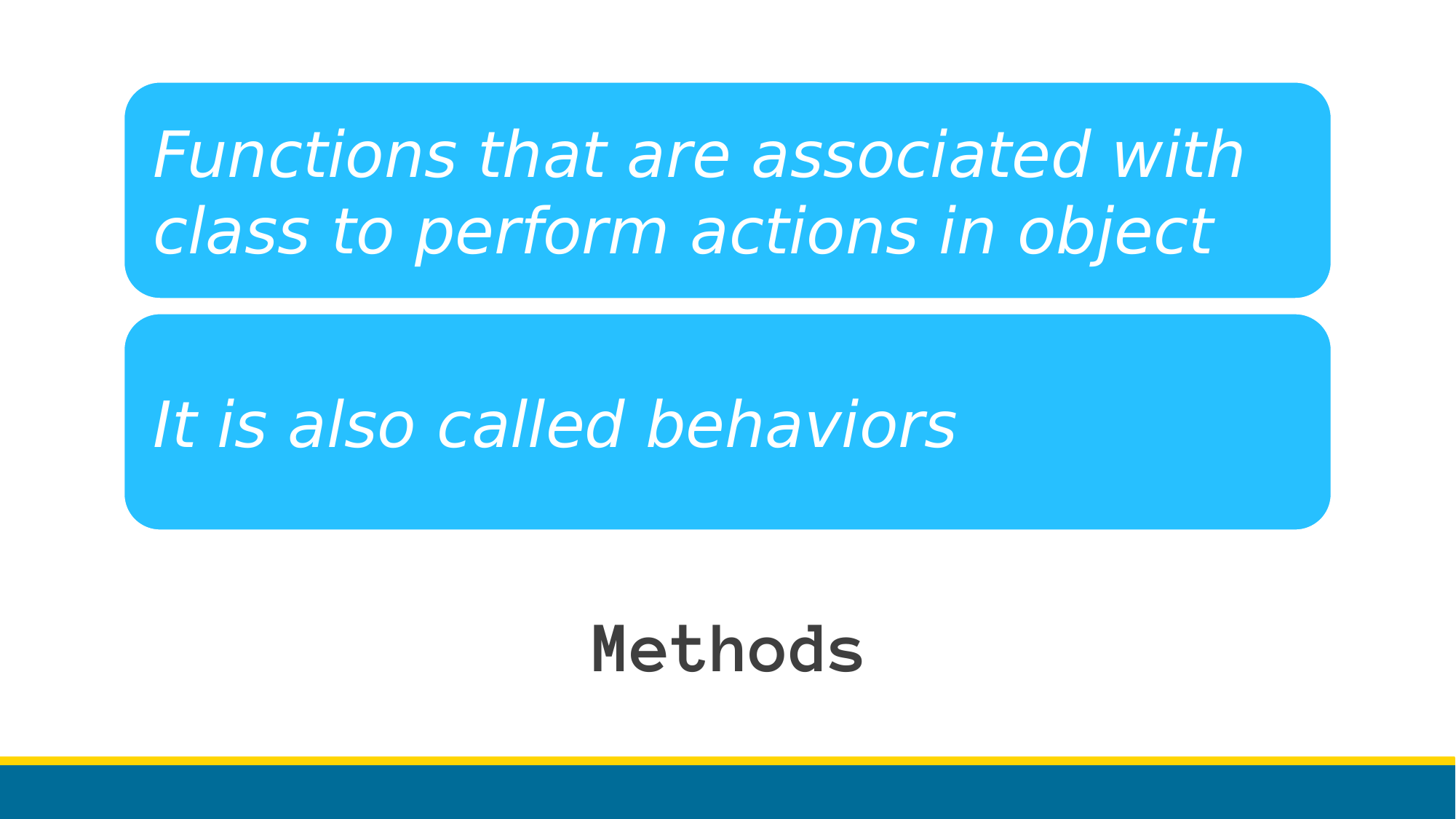

/

Functions that are associated with class to perform actions in object

It is also called behaviors
# Methods